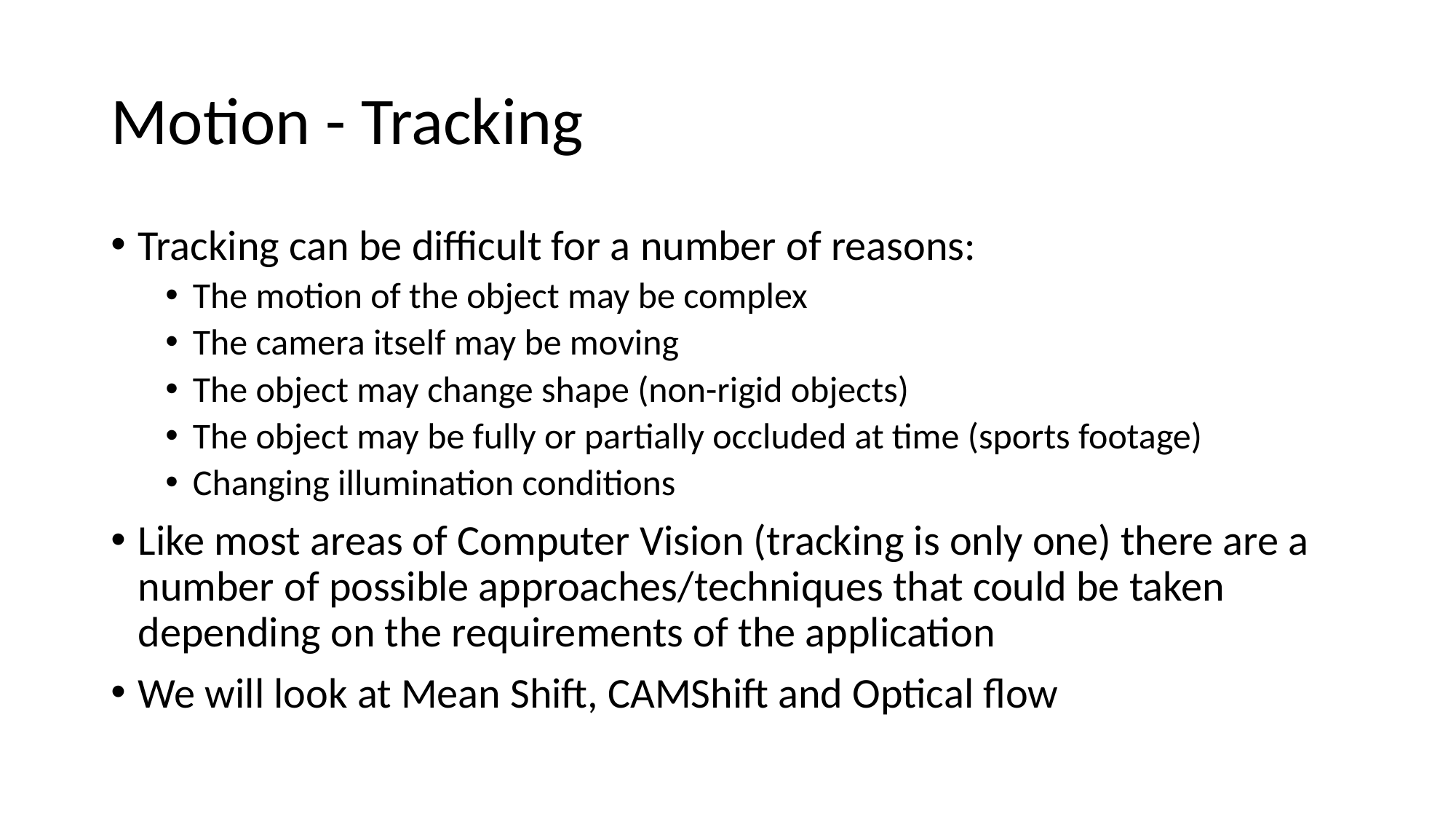

# Motion - Tracking
Tracking can be difficult for a number of reasons:
The motion of the object may be complex
The camera itself may be moving
The object may change shape (non-rigid objects)
The object may be fully or partially occluded at time (sports footage)
Changing illumination conditions
Like most areas of Computer Vision (tracking is only one) there are a number of possible approaches/techniques that could be taken depending on the requirements of the application
We will look at Mean Shift, CAMShift and Optical flow